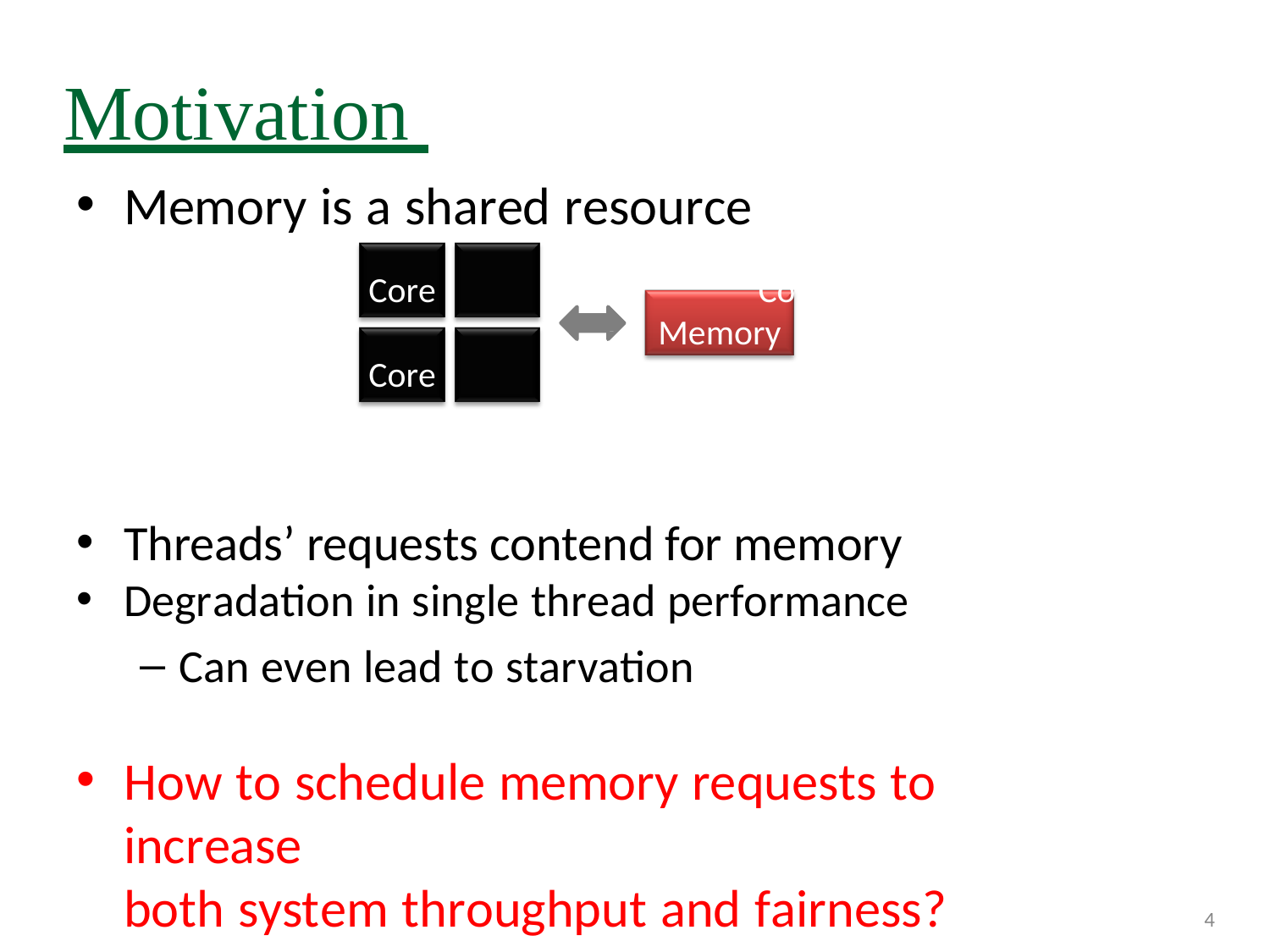

# Motivation
Memory is a shared resource
Core	Core
Memory
Core	Core

Threads’ requests contend for memory
Degradation in single thread performance
Can even lead to starvation

How to schedule memory requests to increase
both system throughput and fairness?

4